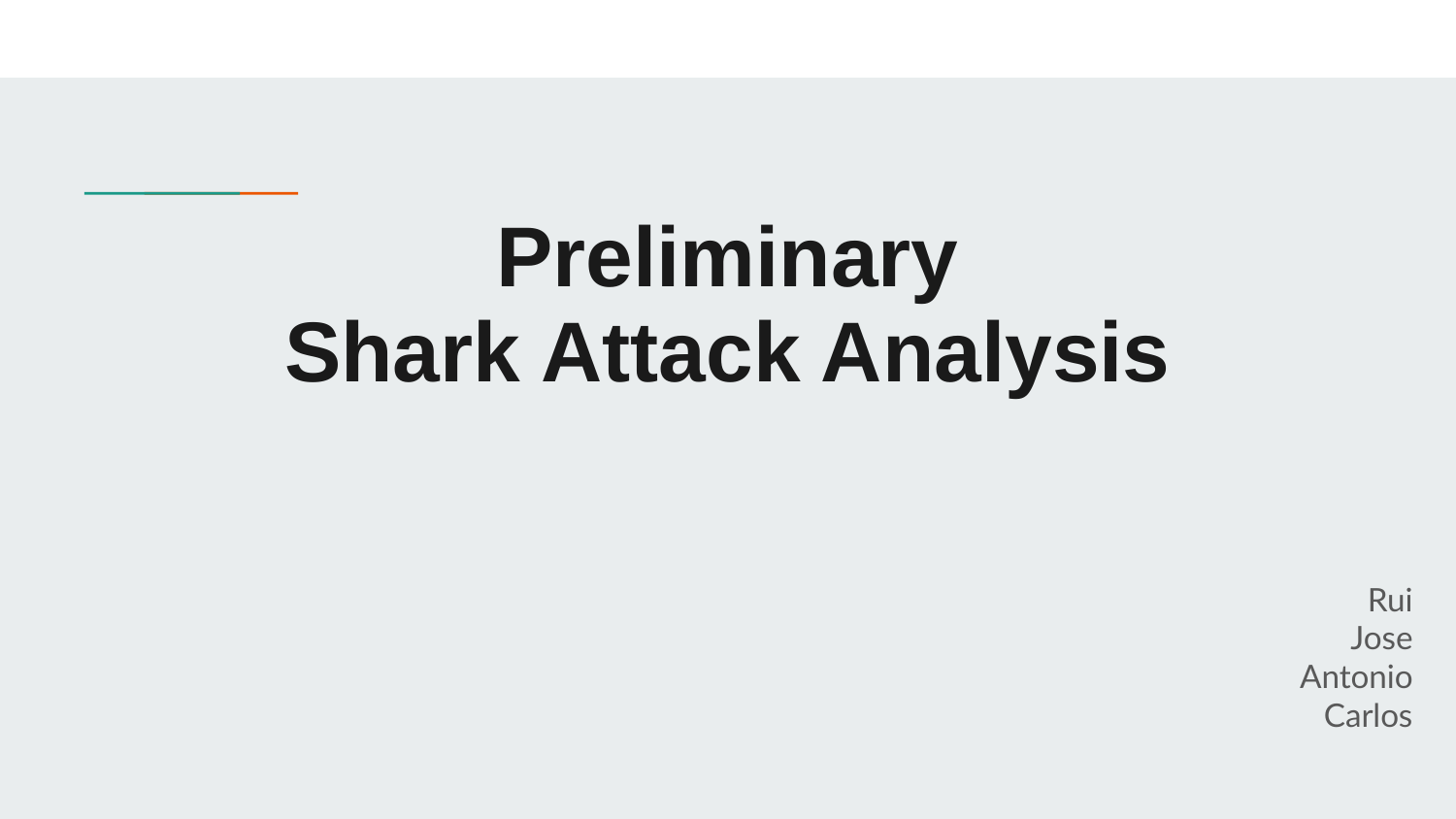

# Preliminary
Shark Attack Analysis
Rui
Jose
Antonio
Carlos